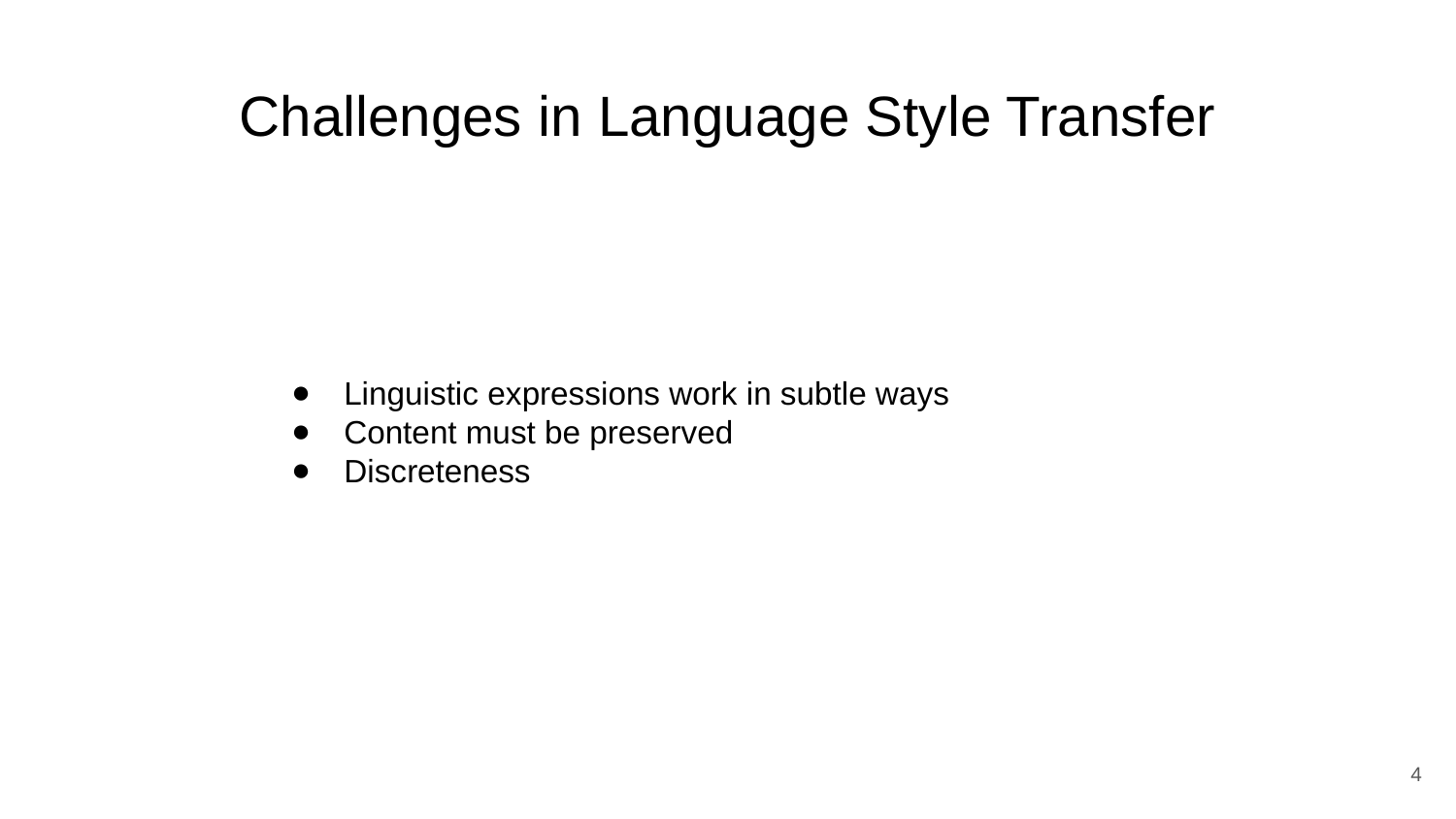

# Challenges in Language Style Transfer
Linguistic expressions work in subtle ways
Content must be preserved
Discreteness

4